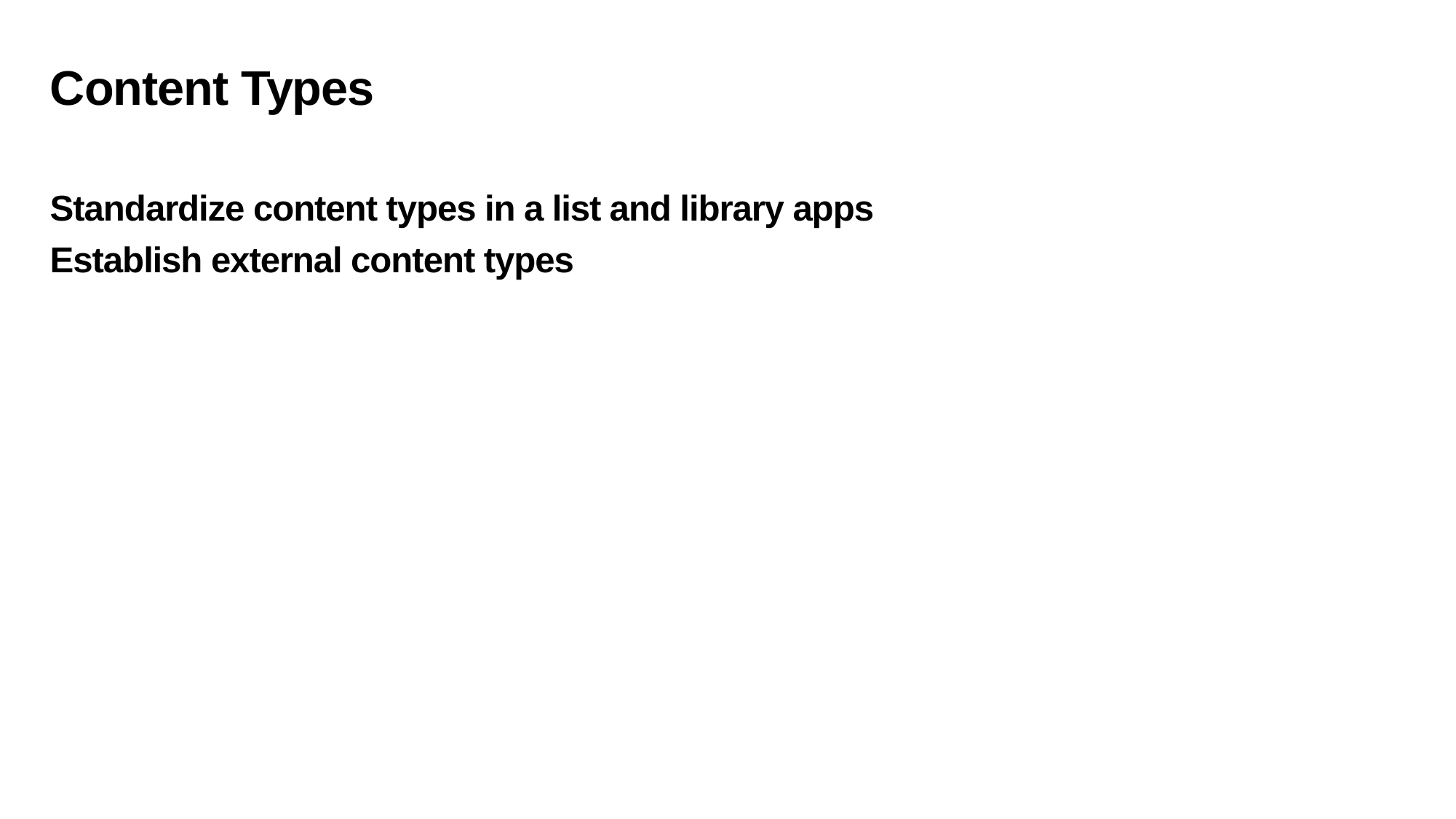

# Content Types
Standardize content types in a list and library apps
Establish external content types